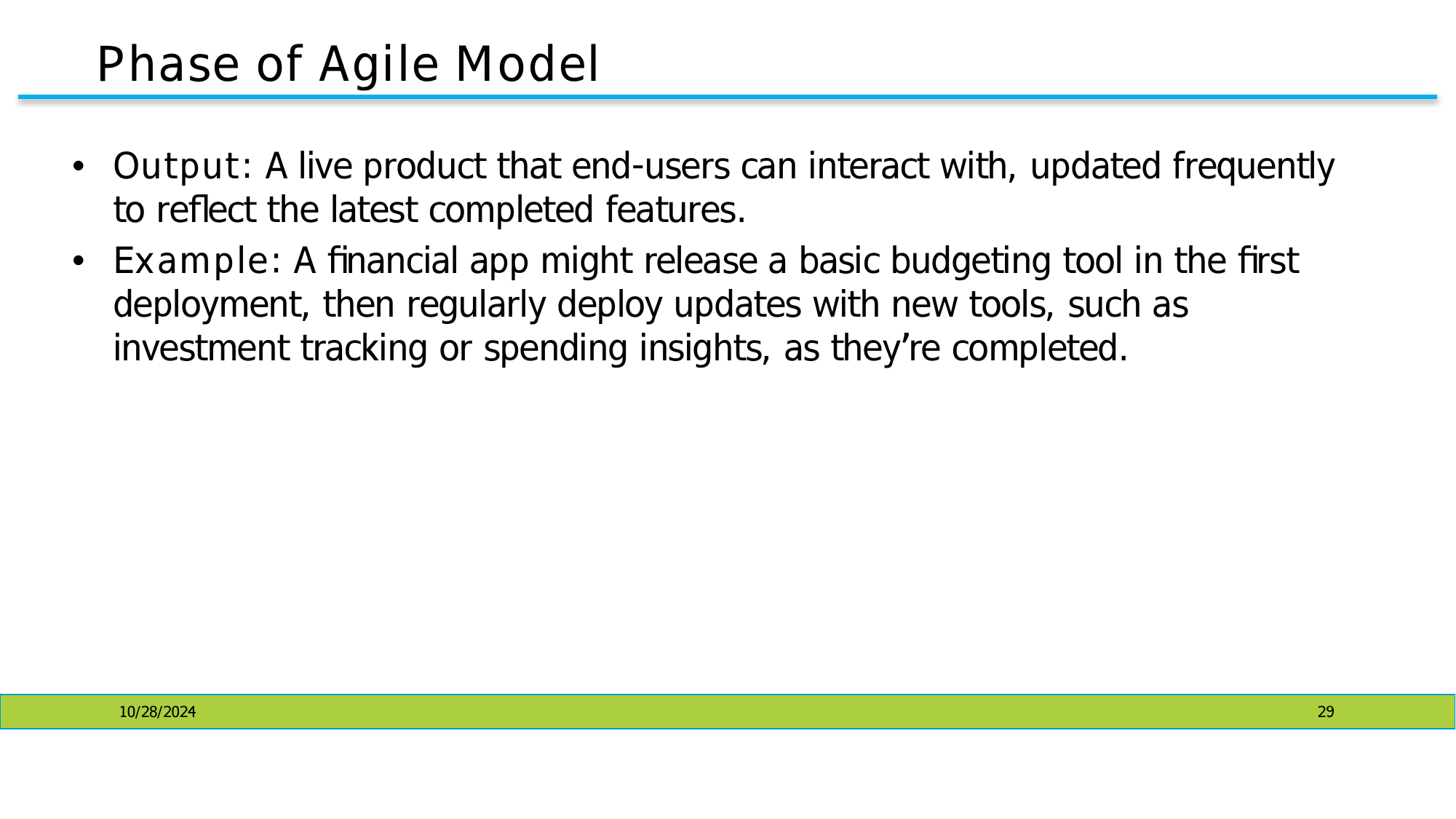

# Phase of Agile Model
Output: A live product that end-users can interact with, updated frequently to reflect the latest completed features.
Example: A financial app might release a basic budgeting tool in the first deployment, then regularly deploy updates with new tools, such as investment tracking or spending insights, as they’re completed.

10/28/2024
29